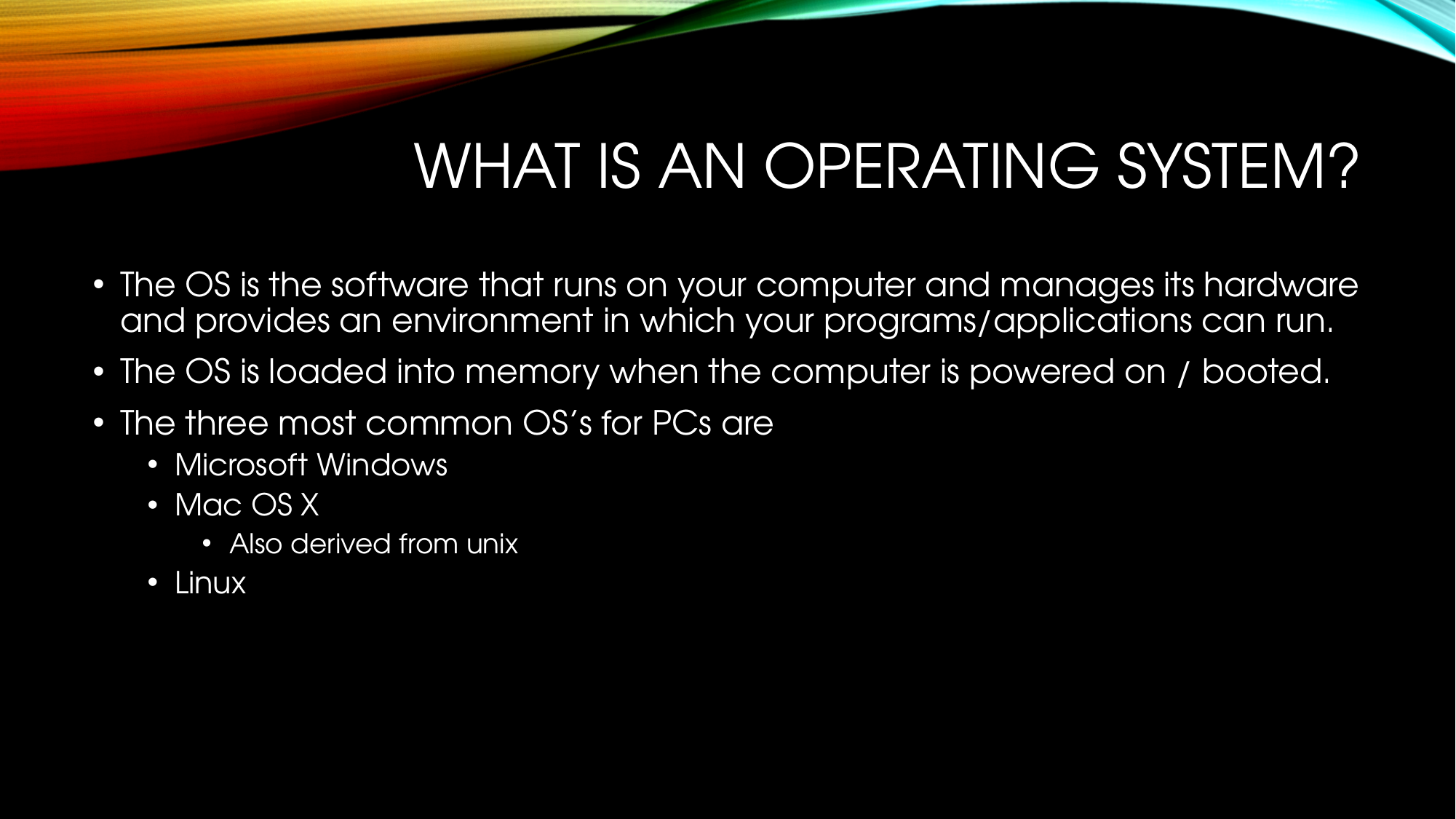

# What is an Operating System?
The OS is the software that runs on your computer and manages its hardware and provides an environment in which your programs/applications can run.
The OS is loaded into memory when the computer is powered on / booted.
The three most common OS’s for PCs are
Microsoft Windows
Mac OS X
Also derived from unix
Linux